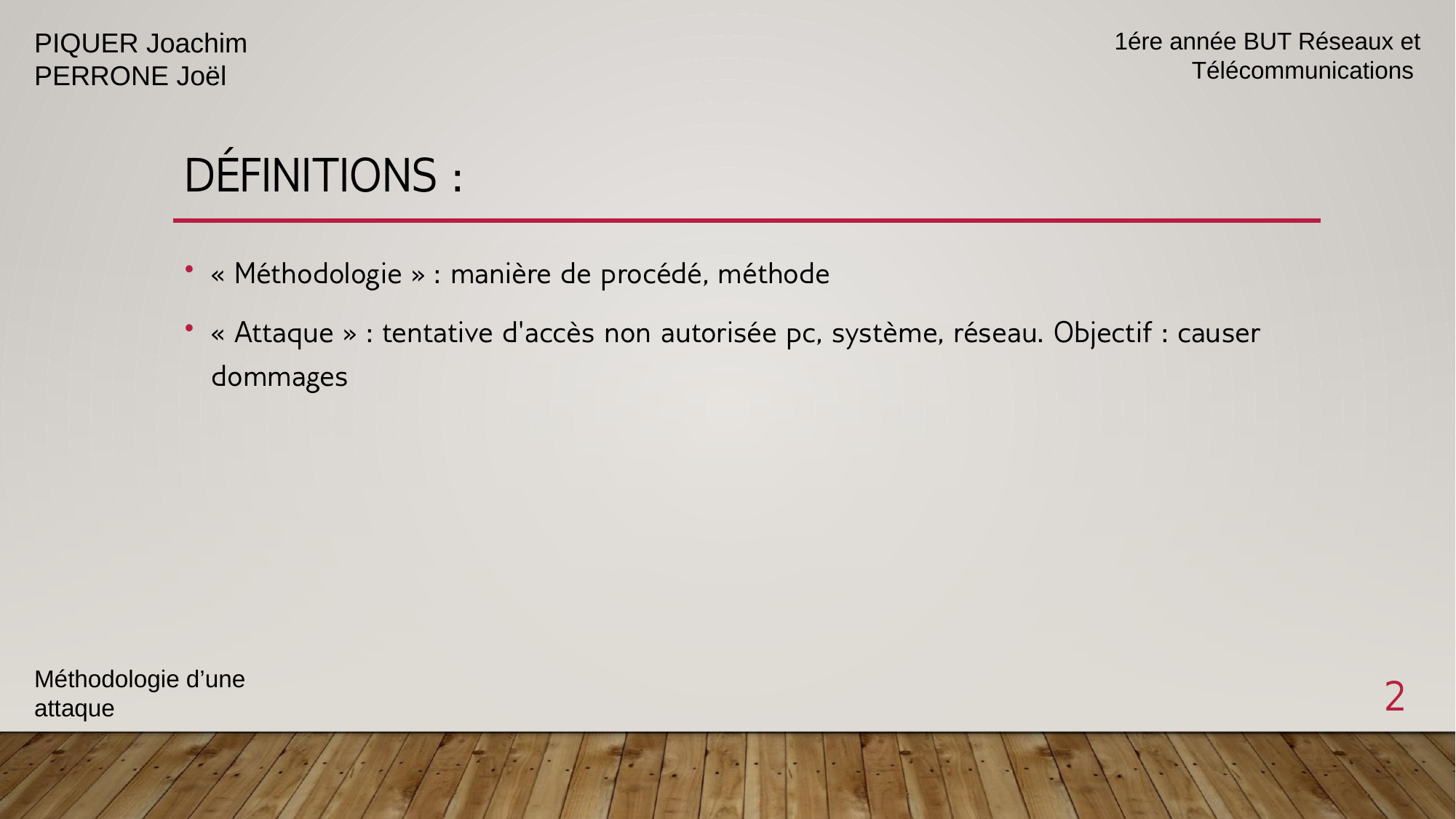

PIQUER Joachim
PERRONE Joël
1ére année BUT Réseaux et Télécommunications
# DÉFINITIONS :
« Méthodologie » : manière de procédé, méthode
« Attaque » : tentative d'accès non autorisée pc, système, réseau. Objectif : causer dommages
Méthodologie d’une attaque
2